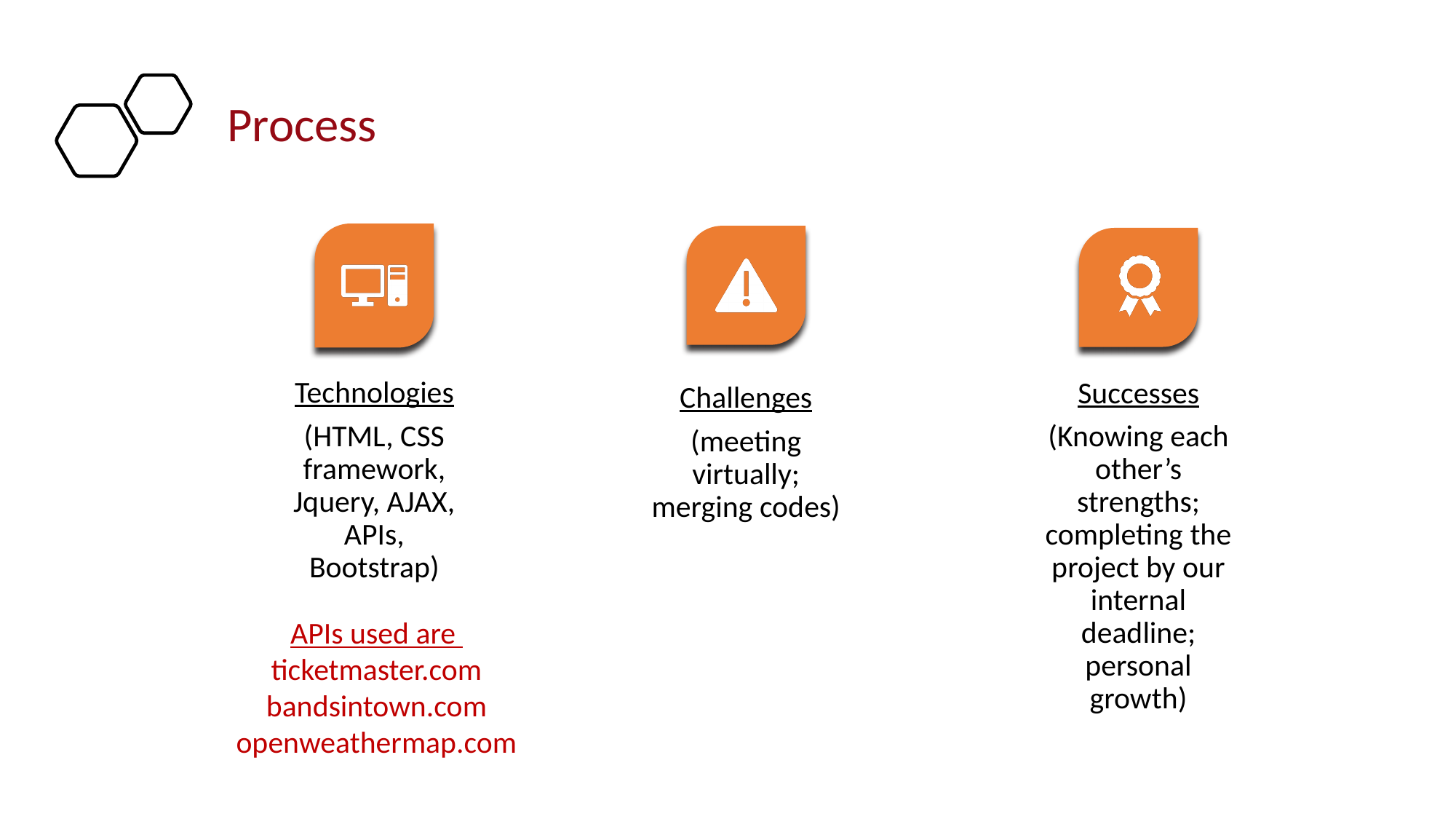

Process

Technologies
(HTML, CSS framework, Jquery, AJAX, APIs, Bootstrap)

Challenges
(meeting virtually; merging codes)
Successes
(Knowing each other’s strengths; completing the project by our internal deadline; personal growth)

APIs used are
ticketmaster.com
bandsintown.com
openweathermap.com